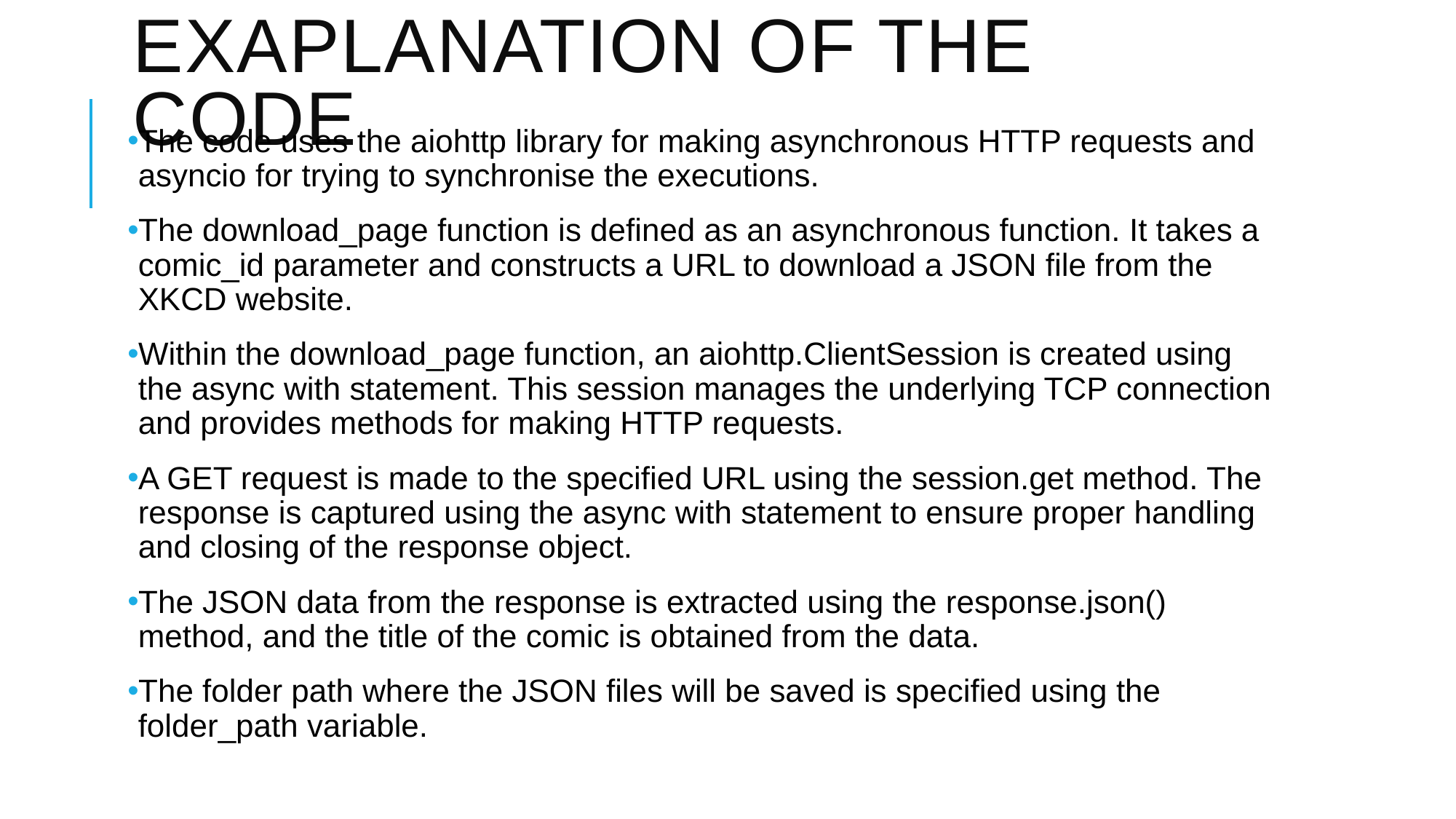

# Exaplanation of the code
The code uses the aiohttp library for making asynchronous HTTP requests and asyncio for trying to synchronise the executions.
The download_page function is defined as an asynchronous function. It takes a comic_id parameter and constructs a URL to download a JSON file from the XKCD website.
Within the download_page function, an aiohttp.ClientSession is created using the async with statement. This session manages the underlying TCP connection and provides methods for making HTTP requests.
A GET request is made to the specified URL using the session.get method. The response is captured using the async with statement to ensure proper handling and closing of the response object.
The JSON data from the response is extracted using the response.json() method, and the title of the comic is obtained from the data.
The folder path where the JSON files will be saved is specified using the folder_path variable.